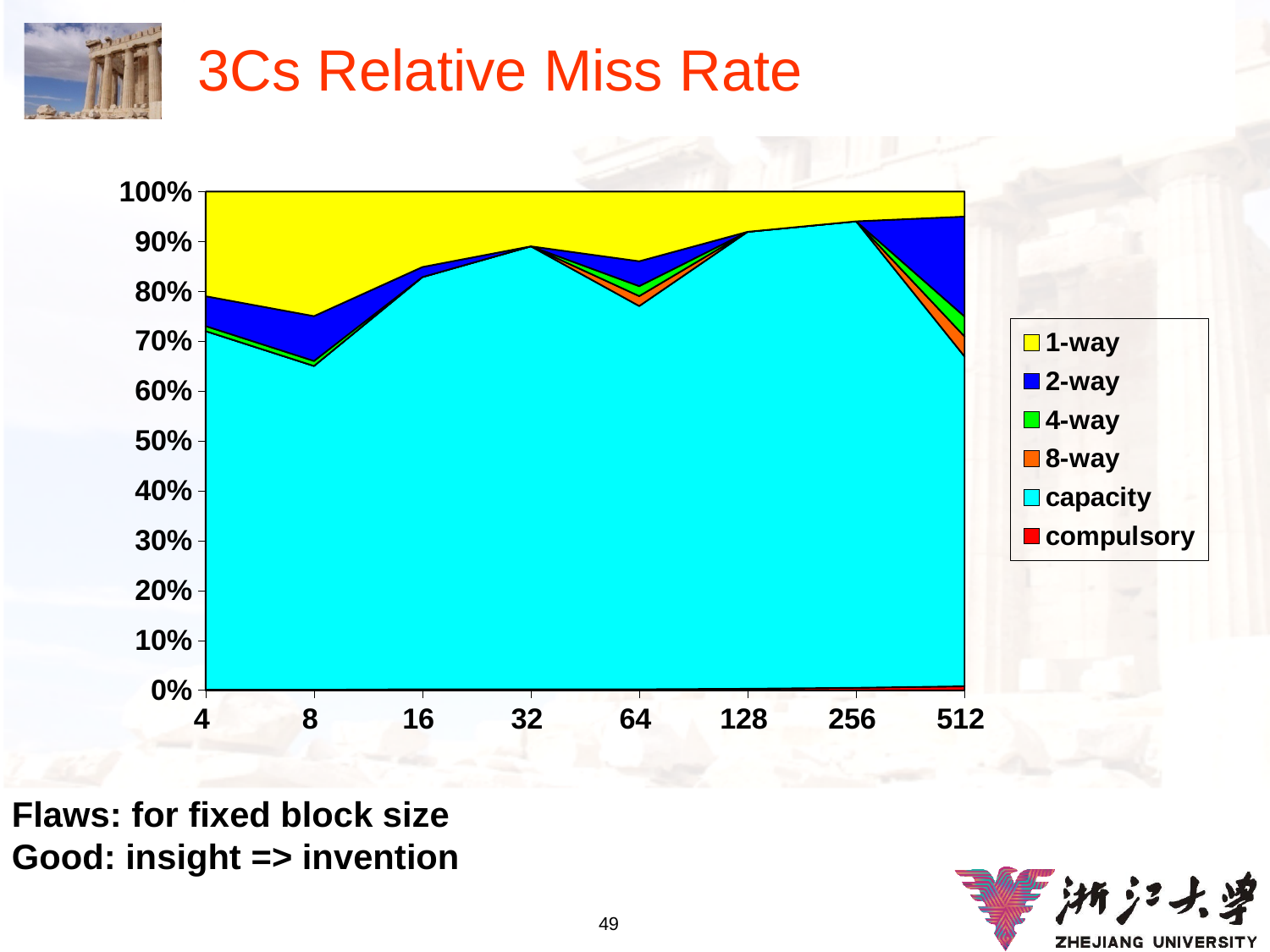

# 3Cs Relative Miss Rate

### Chart

| Category | compulsory | capacity | 8-way | 4-way | 2-way | 1-way |
|---|---|---|---|---|---|---|
| 4 | 0.001 | 0.72 | 0.0 | 0.01 | 0.06 | 0.21 |
| 8 | 0.001 | 0.65 | 0.0 | 0.01 | 0.09 | 0.25 |
| 16 | 0.002 | 0.82 | 0.0 | 0.0 | 0.02 | 0.15 |
| 32 | 0.002 | 0.89 | 0.0 | 0.0 | 0.0 | 0.11 |
| 64 | 0.002 | 0.77 | 0.02 | 0.02 | 0.05 | 0.14 |
| 128 | 0.003 | 0.91 | 0.0 | 0.0 | 0.0 | 0.08 |
| 256 | 0.005 | 0.94 | 0.0 | 0.0 | 0.0 | 0.06 |
| 512 | 0.008 | 0.66 | 0.04 | 0.04 | 0.2 | 0.05 |
Flaws: for fixed block size
Good: insight => invention